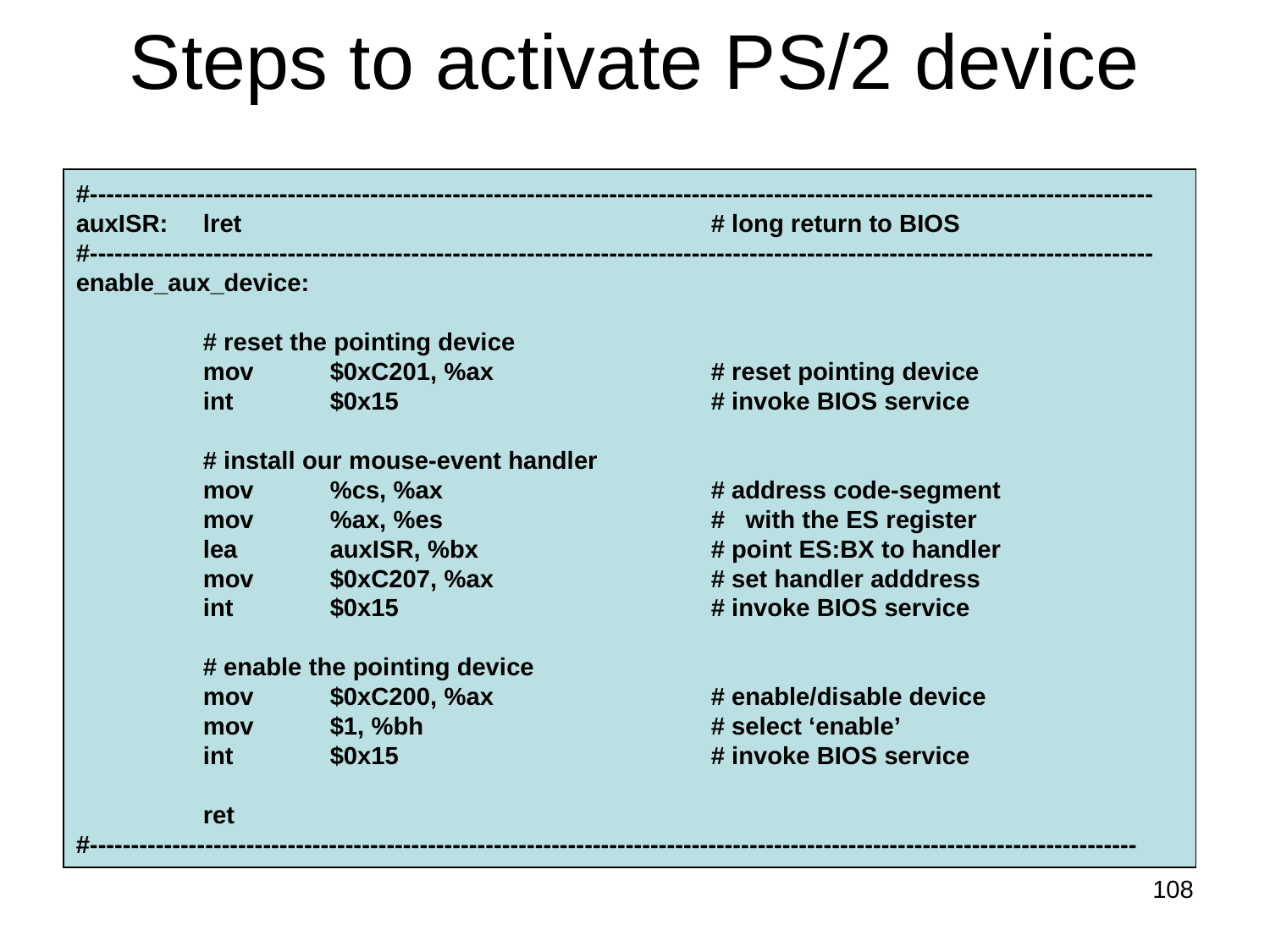

# Steps to activate PS/2 device
#---------------------------------------------------------------------------------------------------------------------------------
auxISR:	lret				# long return to BIOS
#---------------------------------------------------------------------------------------------------------------------------------
enable_aux_device:

	# reset the pointing device
	mov	$0xC201, %ax		# reset pointing device
	int	$0x15			# invoke BIOS service

	# install our mouse-event handler
	mov	%cs, %ax			# address code-segment
	mov	%ax, %es			#   with the ES register
	lea	auxISR, %bx		# point ES:BX to handler
	mov	$0xC207, %ax		# set handler adddress
	int	$0x15			# invoke BIOS service

	# enable the pointing device
	mov	$0xC200, %ax		# enable/disable device
	mov	$1, %bh			# select ‘enable’
	int	$0x15			# invoke BIOS service

	ret
#-------------------------------------------------------------------------------------------------------------------------------
108